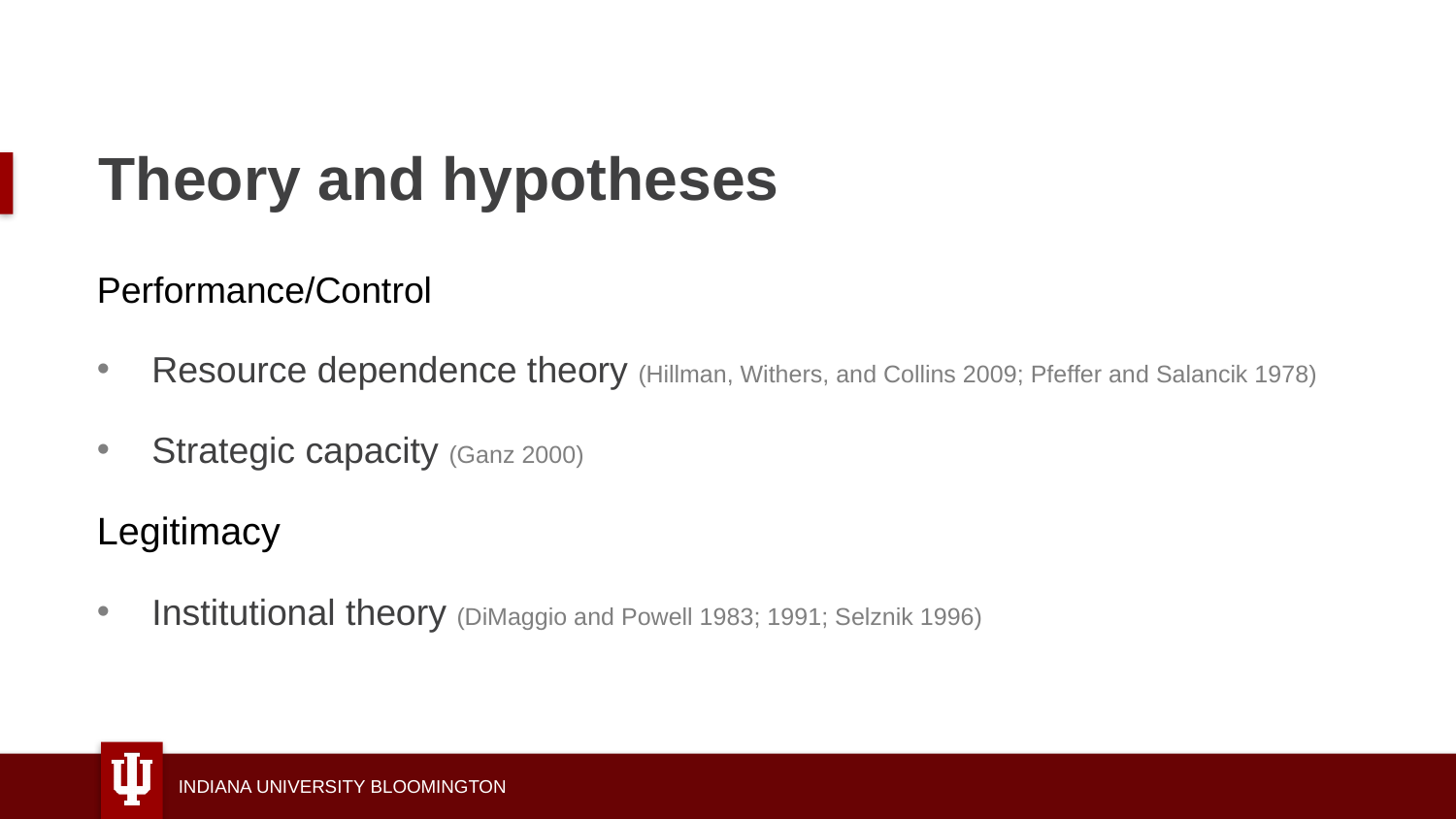

# Theory and hypotheses
Performance/Control
Resource dependence theory (Hillman, Withers, and Collins 2009; Pfeffer and Salancik 1978)
Strategic capacity (Ganz 2000)
Legitimacy
Institutional theory (DiMaggio and Powell 1983; 1991; Selznik 1996)